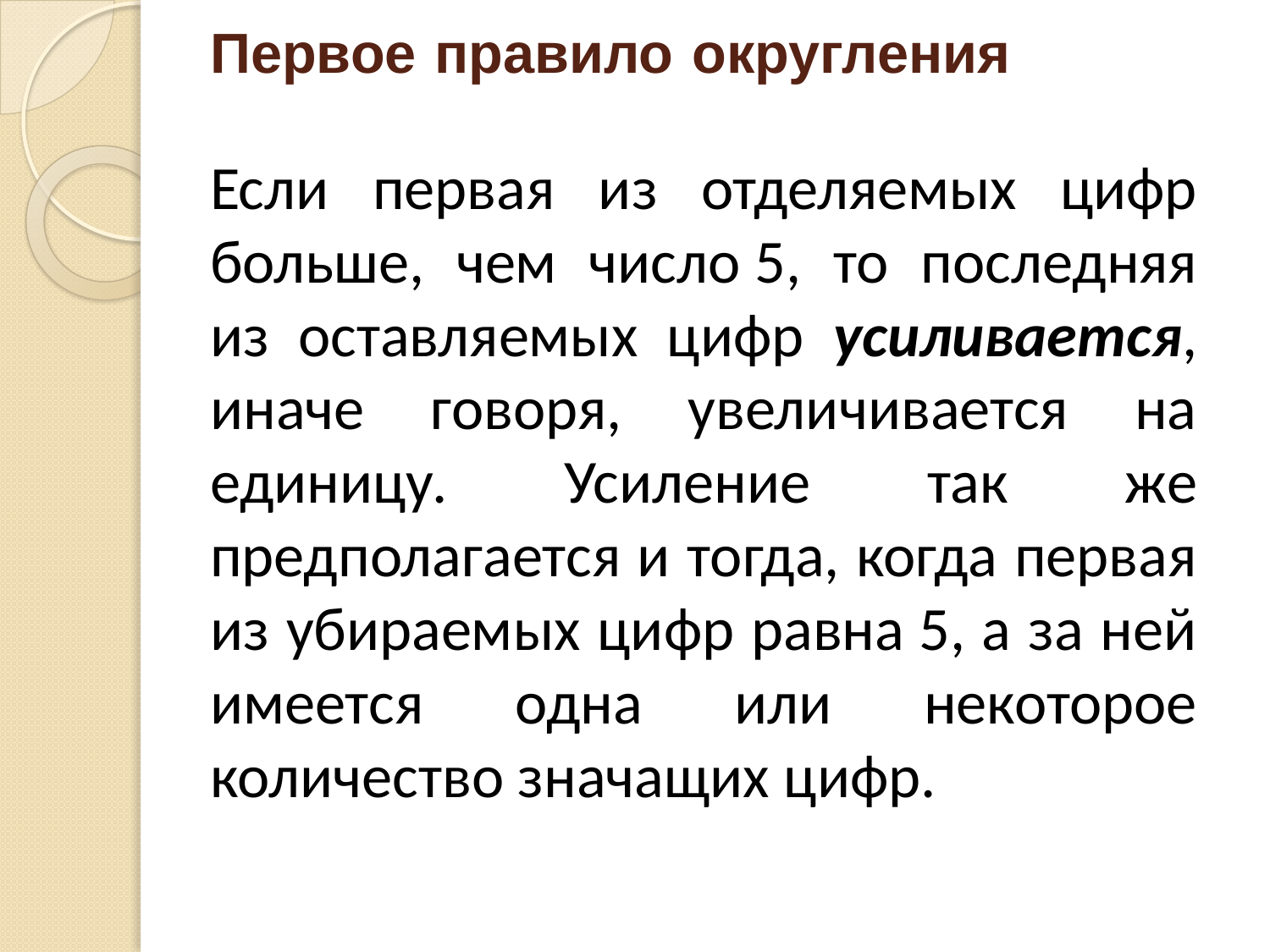

# Первое правило округления
Если первая из отделяемых цифр больше, чем число 5, то последняя из оставляемых цифр усиливается, иначе говоря, увеличивается на единицу. Усиление так же предполагается и тогда, когда первая из убираемых цифр равна 5, а за ней имеется одна или некоторое количество значащих цифр.